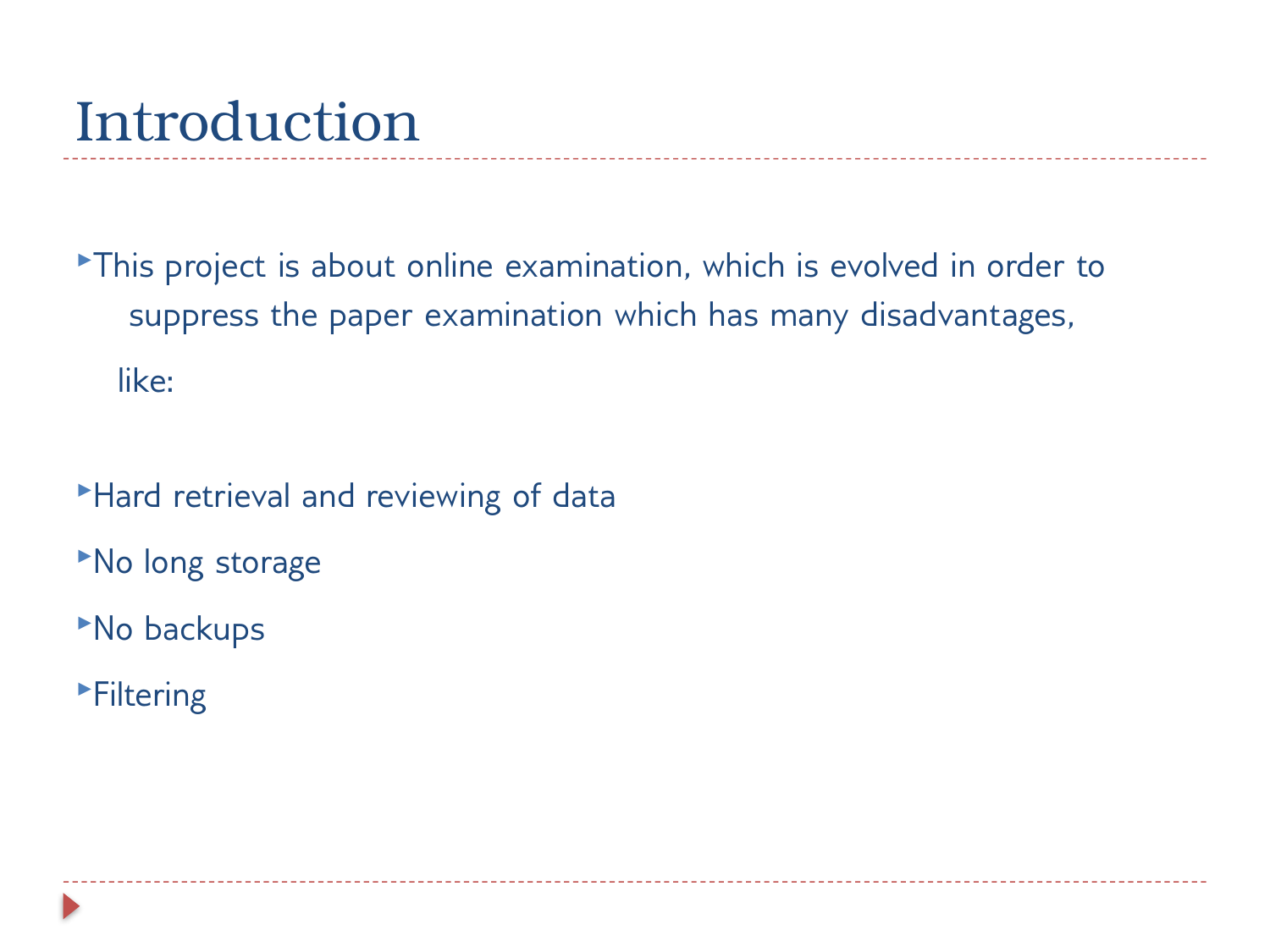

# Introduction

This project is about online examination, which is evolved in order to              suppress the paper examination which has many disadvantages,
    like:
Hard retrieval and reviewing of data
No long storage
No backups
Filtering